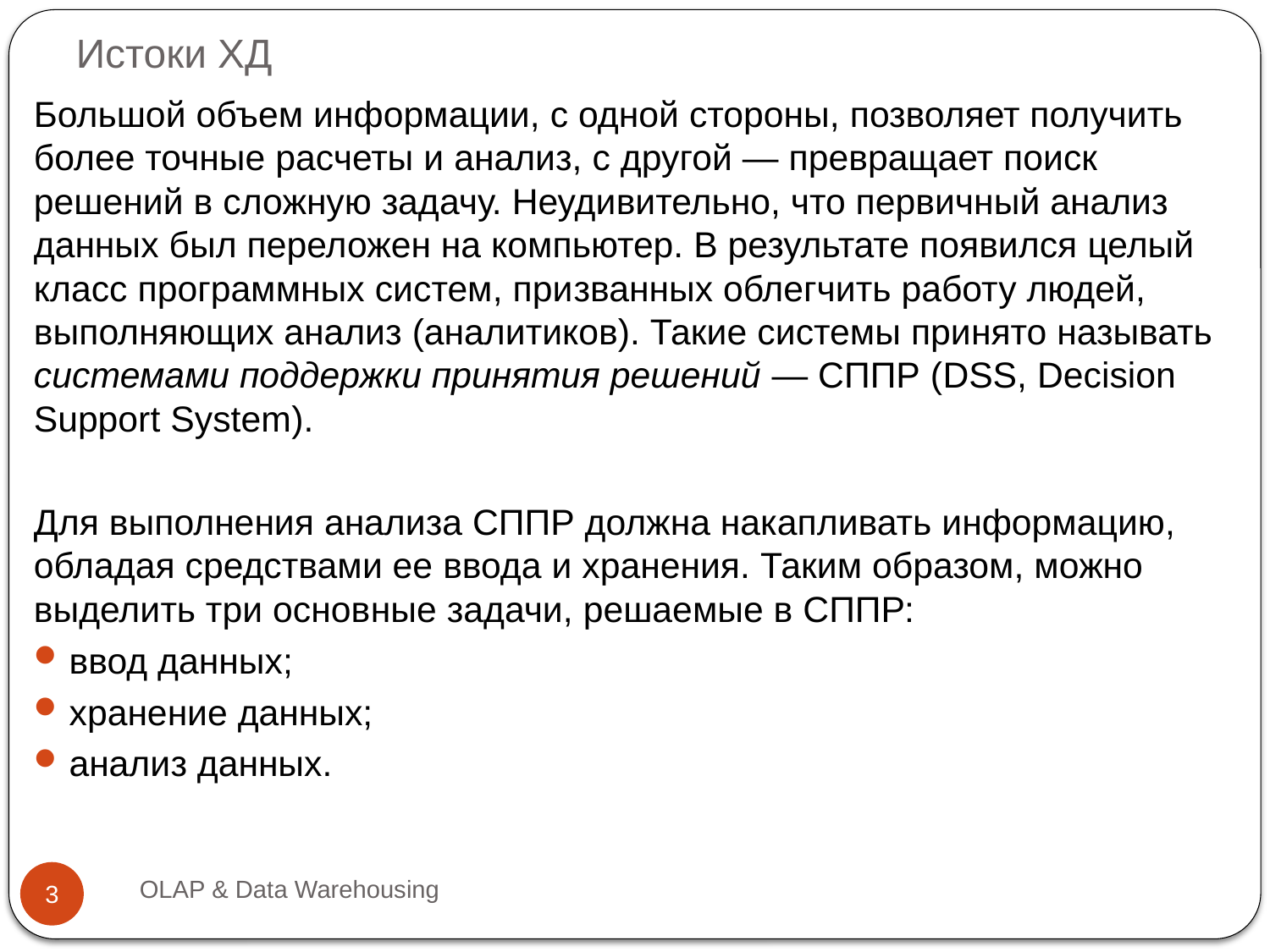

# Истоки ХД
Большой объем информации, с одной стороны, позволяет получить более точные расчеты и анализ, с другой — превращает поиск решений в сложную задачу. Неудивительно, что первичный анализ данных был переложен на компьютер. В результате появился целый класс программных систем, при­званных облегчить работу людей, выполняющих анализ (аналитиков). Такие системы принято называть системами поддержки принятия решений — СППР (DSS, Decision Support System).

Для выполнения анализа СППР должна накапливать информацию, обладая средствами ее ввода и хранения. Таким образом, можно выделить три основ­ные задачи, решаемые в СППР:
ввод данных;
хранение данных;
анализ данных.
OLAP & Data Warehousing
3